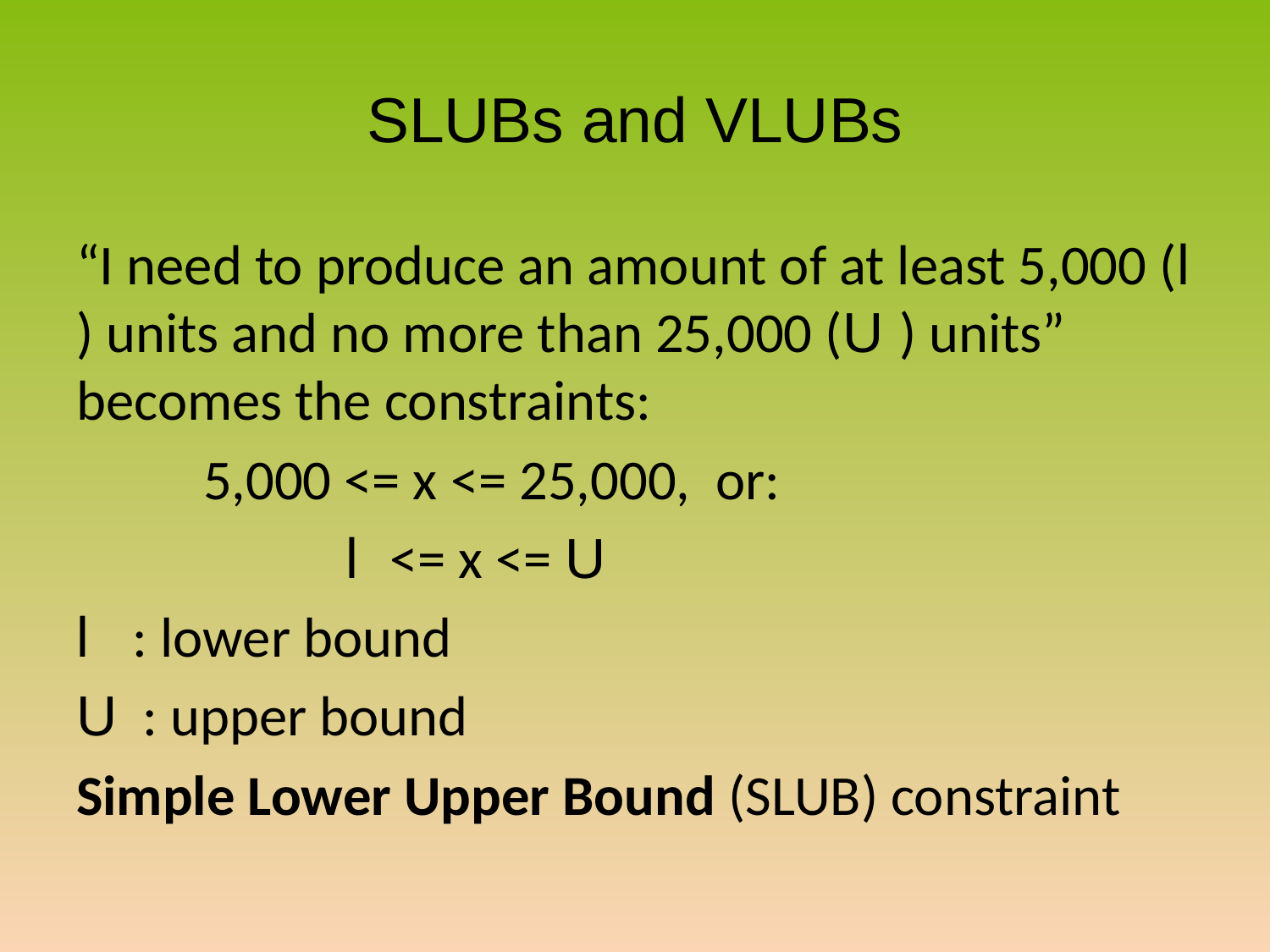

# SLUBs and VLUBs
“I need to produce an amount of at least 5,000 (l ) units and no more than 25,000 (U ) units” becomes the constraints:
	5,000 <= x <= 25,000,  or:
		 l  <= x <= U
l   : lower bound
U  : upper bound
Simple Lower Upper Bound (SLUB) constraint